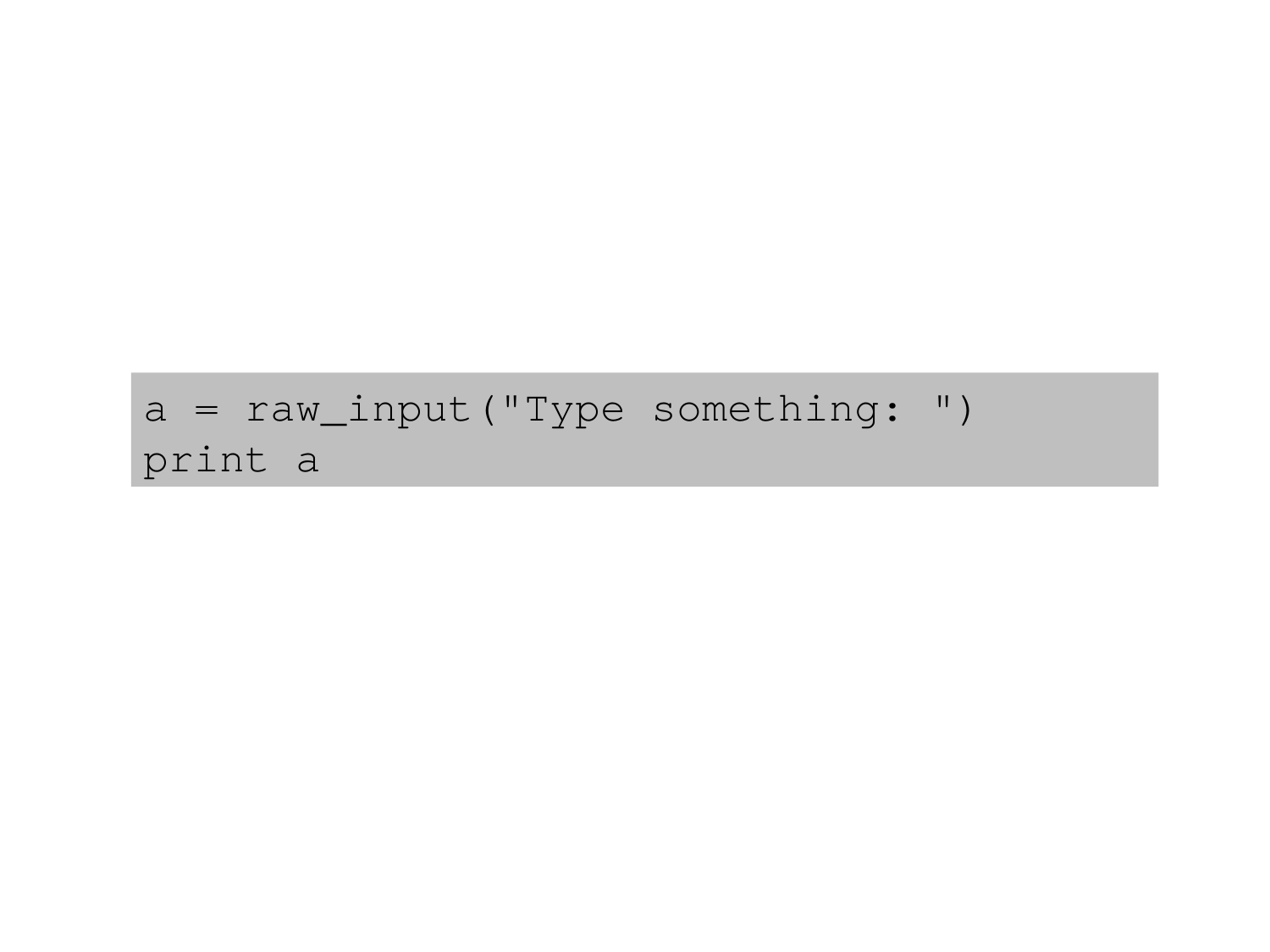

a = raw_input("Type something: ")
print a